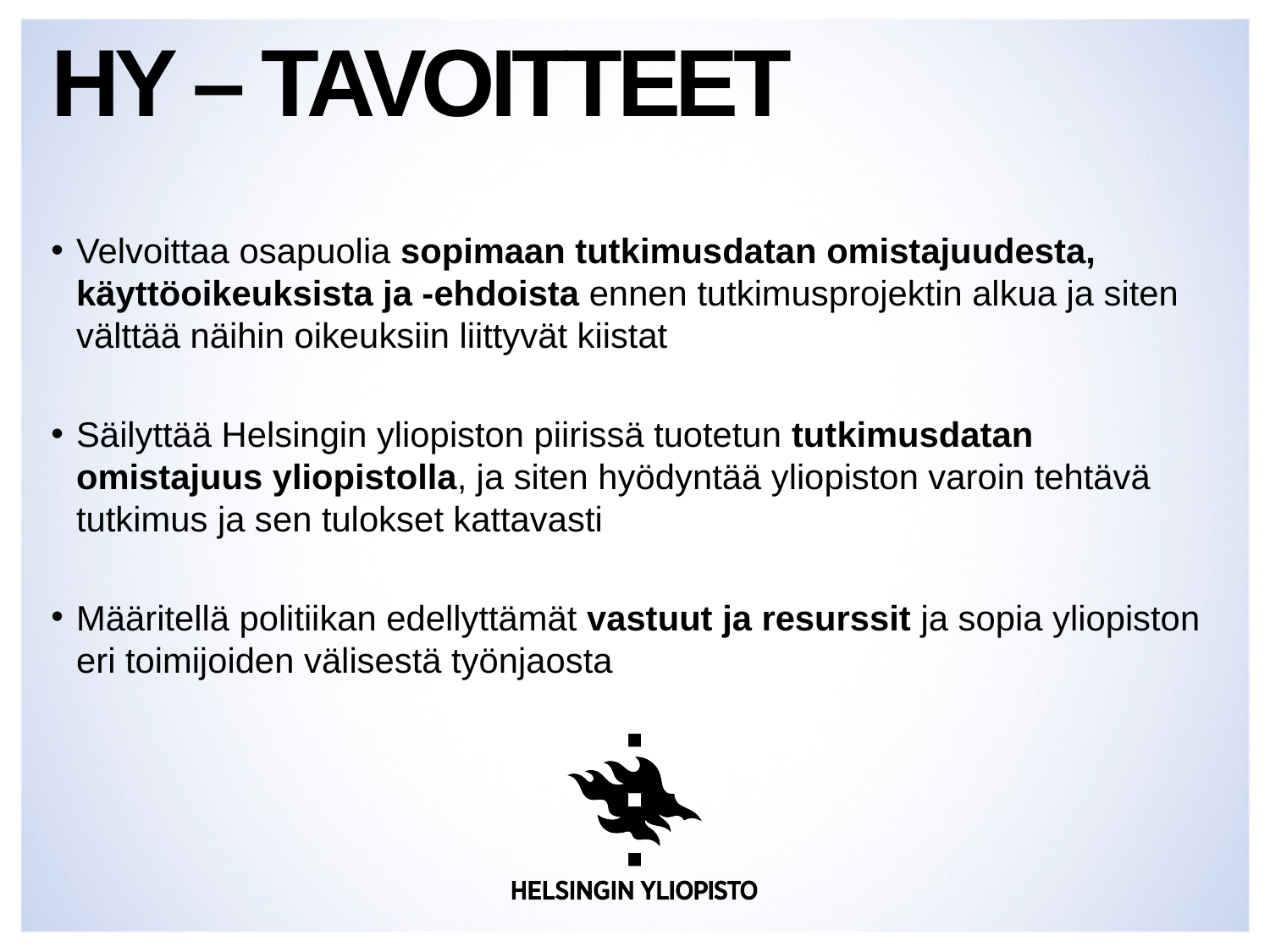

# HY – tavoitteet
Velvoittaa osapuolia sopimaan tutkimusdatan omistajuudesta, käyttöoikeuksista ja -ehdoista ennen tutkimusprojektin alkua ja siten välttää näihin oikeuksiin liittyvät kiistat

Säilyttää Helsingin yliopiston piirissä tuotetun tutkimusdatan omistajuus yliopistolla, ja siten hyödyntää yliopiston varoin tehtävä tutkimus ja sen tulokset kattavasti

Määritellä politiikan edellyttämät vastuut ja resurssit ja sopia yliopiston eri toimijoiden välisestä työnjaosta